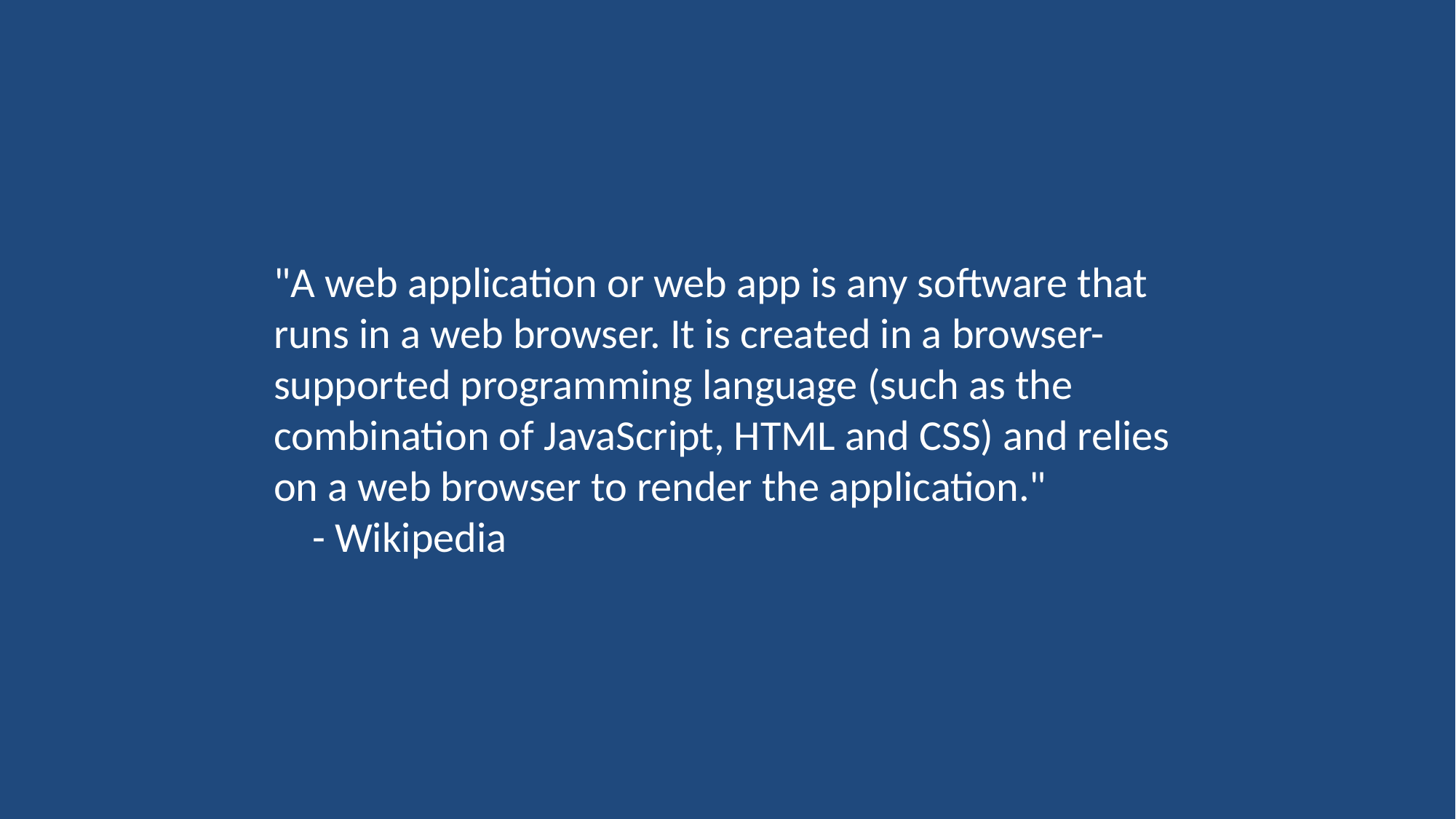

"A web application or web app is any software that runs in a web browser. It is created in a browser-supported programming language (such as the combination of JavaScript, HTML and CSS) and relies on a web browser to render the application."
    - Wikipedia